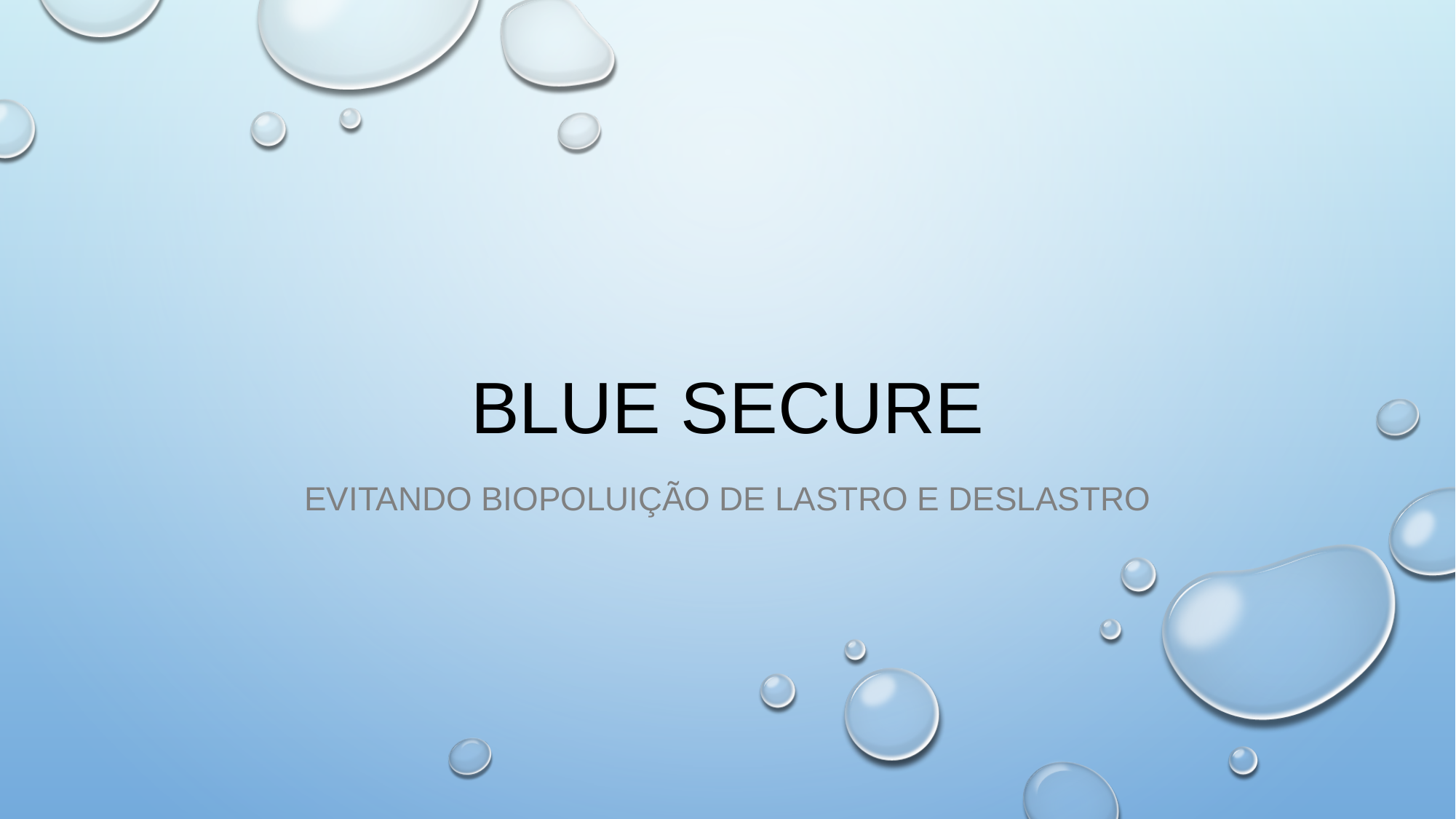

# Blue secure
Evitando biopoluição de lastro e deslastro